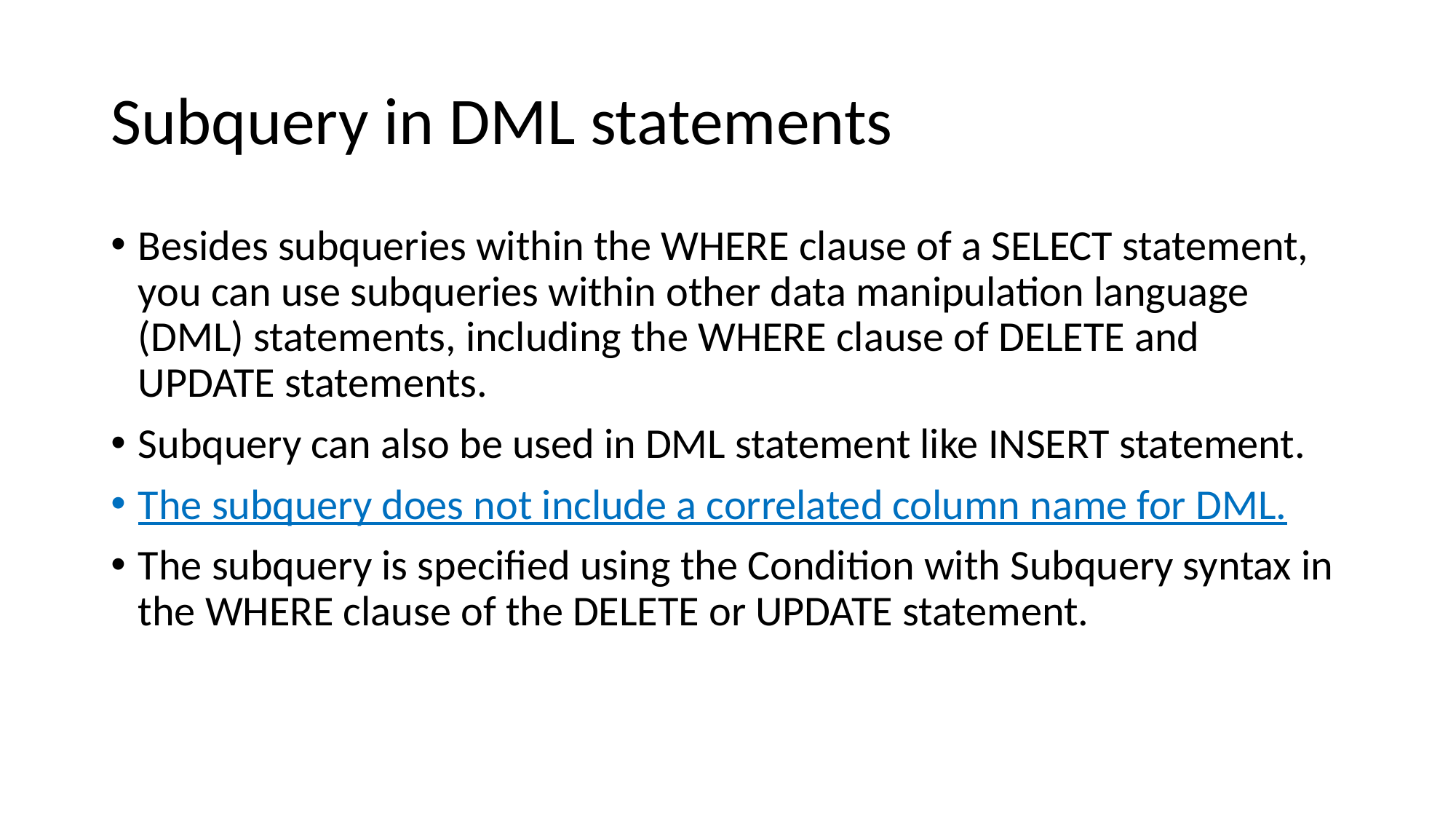

# Subquery in DML statements
Besides subqueries within the WHERE clause of a SELECT statement, you can use subqueries within other data manipulation language (DML) statements, including the WHERE clause of DELETE and UPDATE statements.
Subquery can also be used in DML statement like INSERT statement.
The subquery does not include a correlated column name for DML.
The subquery is specified using the Condition with Subquery syntax in the WHERE clause of the DELETE or UPDATE statement.